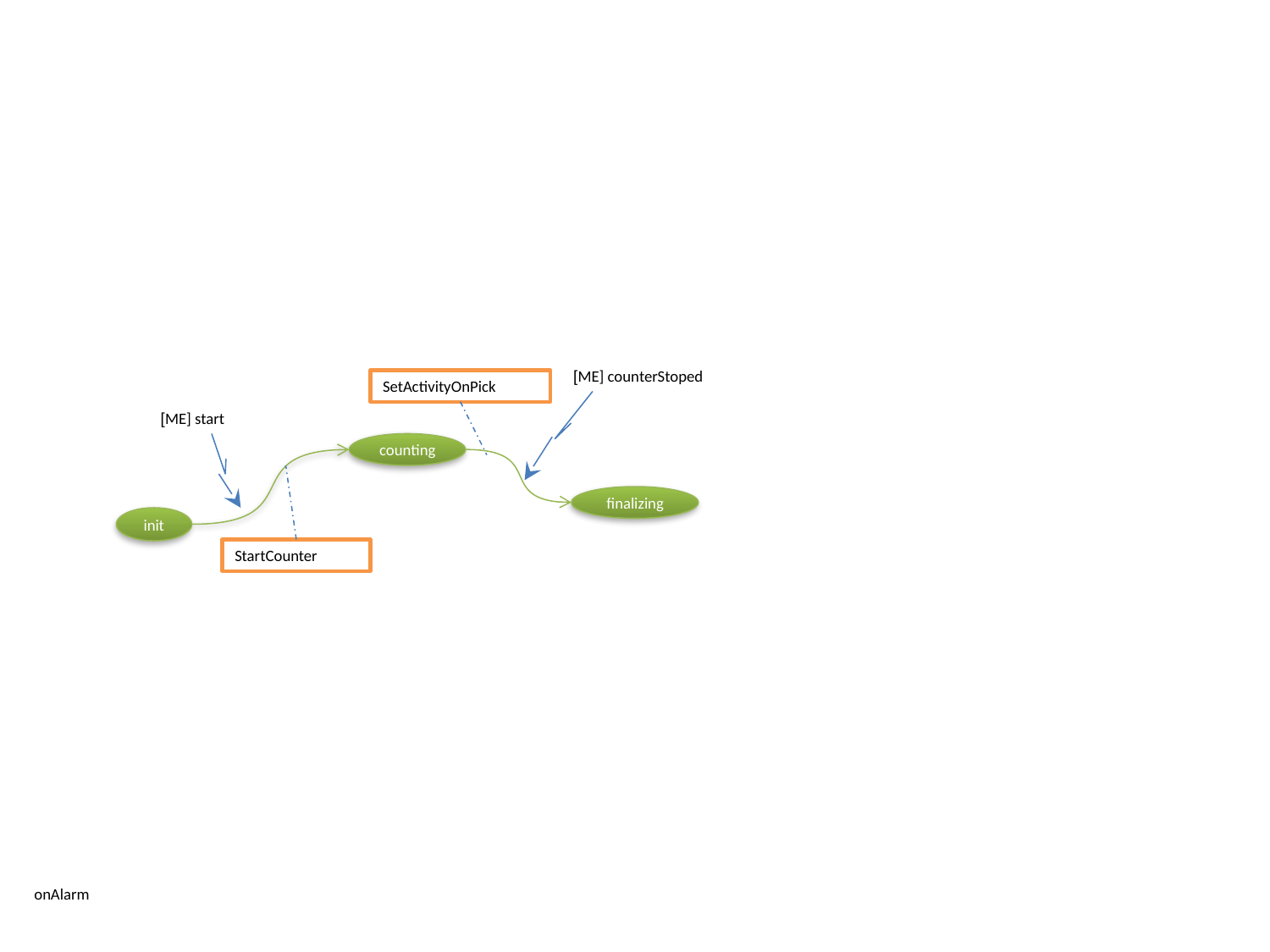

[ME] counterStoped
SetActivityOnPick

[ME] start

counting
finalizing
init
StartCounter
onAlarm